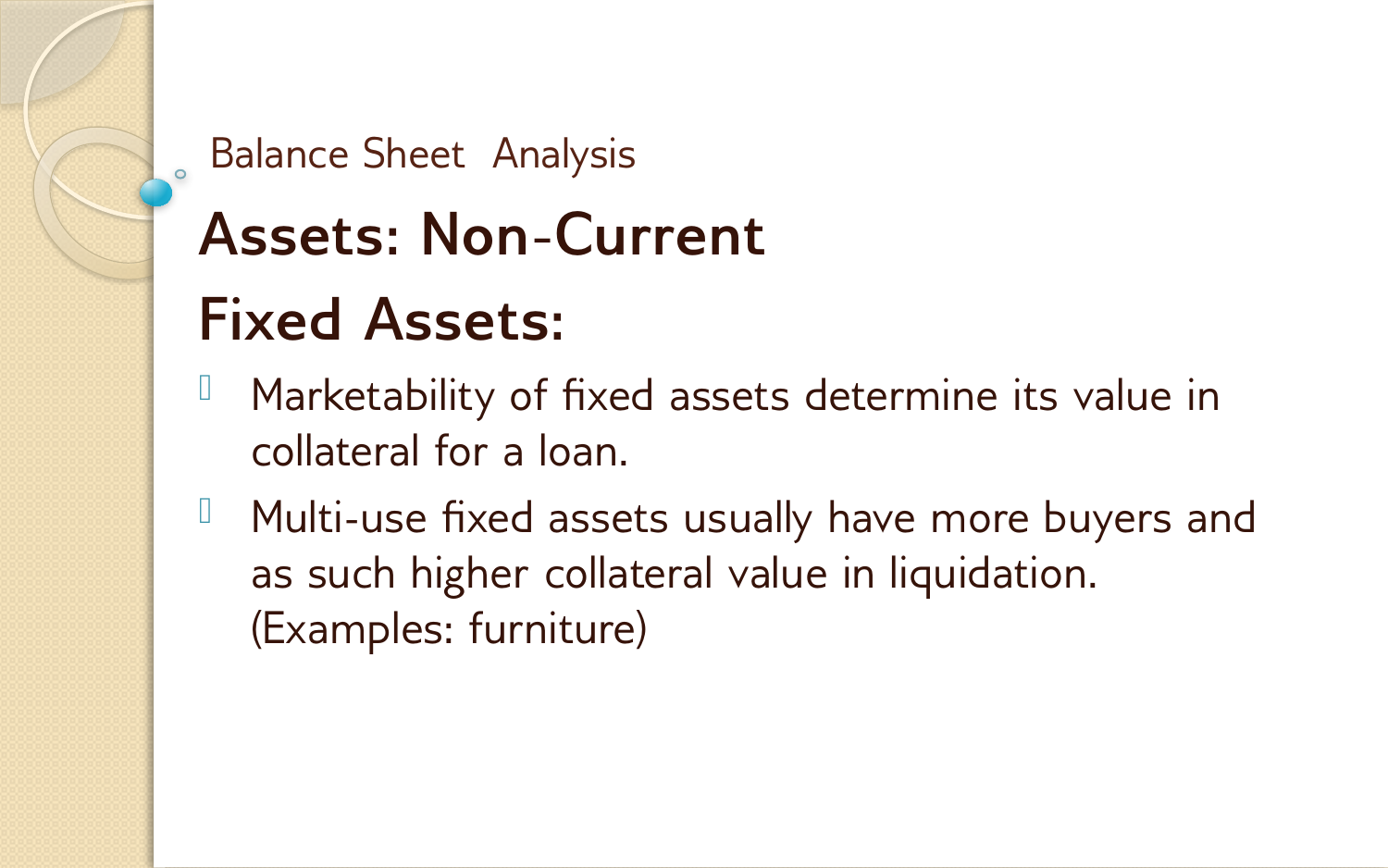

# Balance Sheet  Analysis
Assets: Non-Current
Fixed Assets:
Marketability of fixed assets determine its value in collateral for a loan.
Multi-use fixed assets usually have more buyers and as such higher collateral value in liquidation. (Examples: furniture)